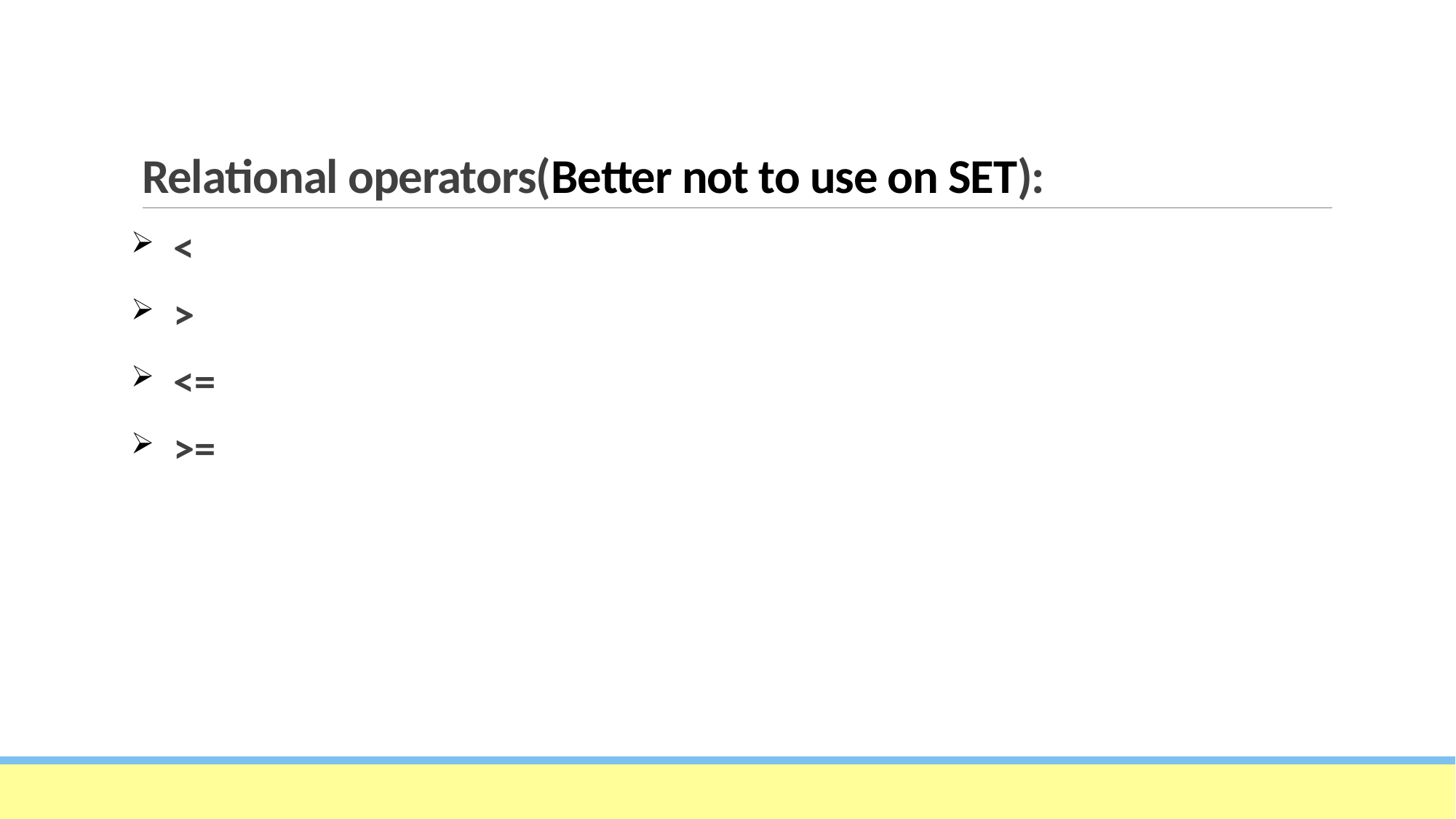

# Relational operators(Better not to use on SET):
  <
  >
  <=
  >=